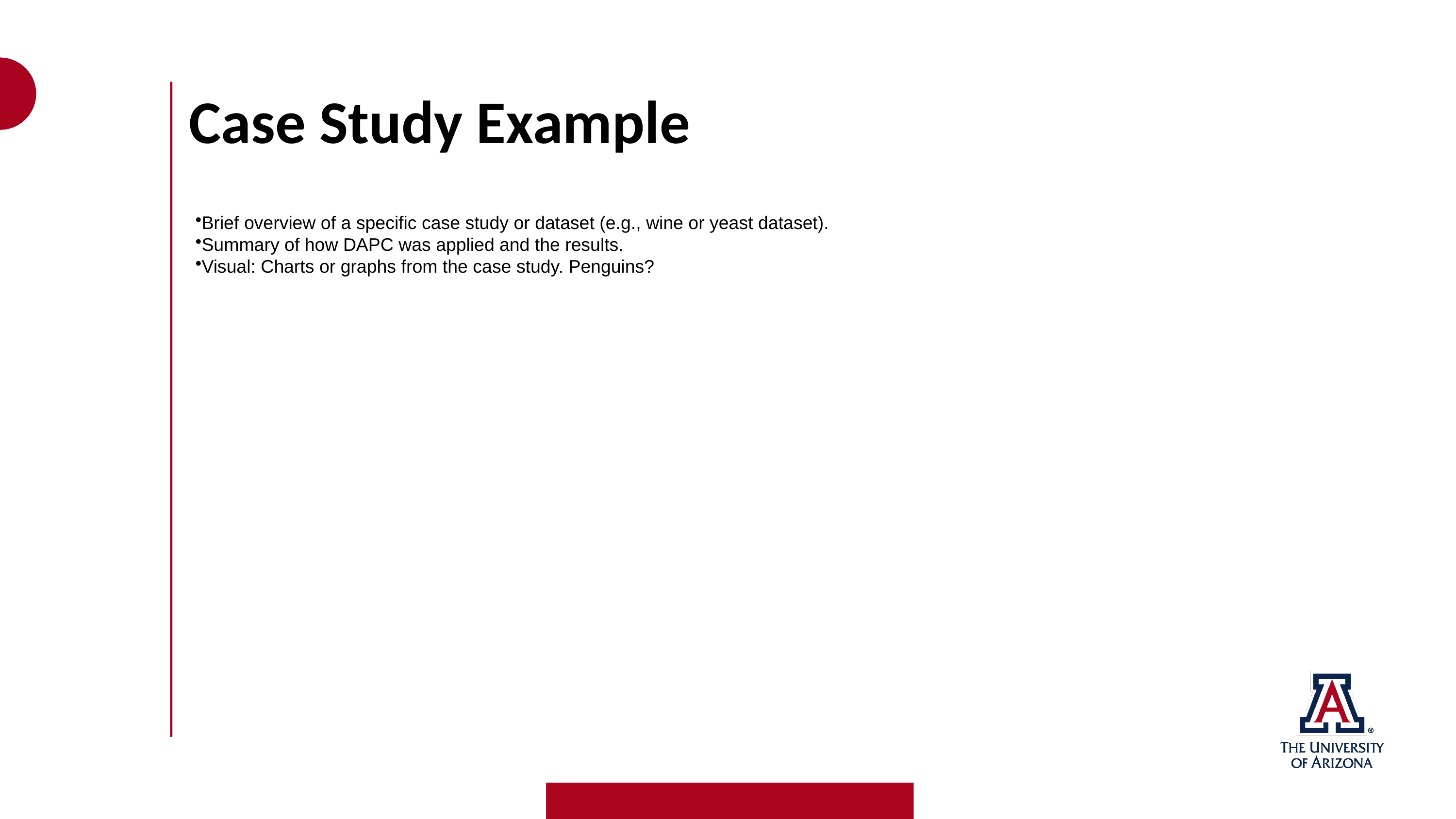

Case Study Example

Brief overview of a specific case study or dataset (e.g., wine or yeast dataset).
Summary of how DAPC was applied and the results.
Visual: Charts or graphs from the case study. Penguins?